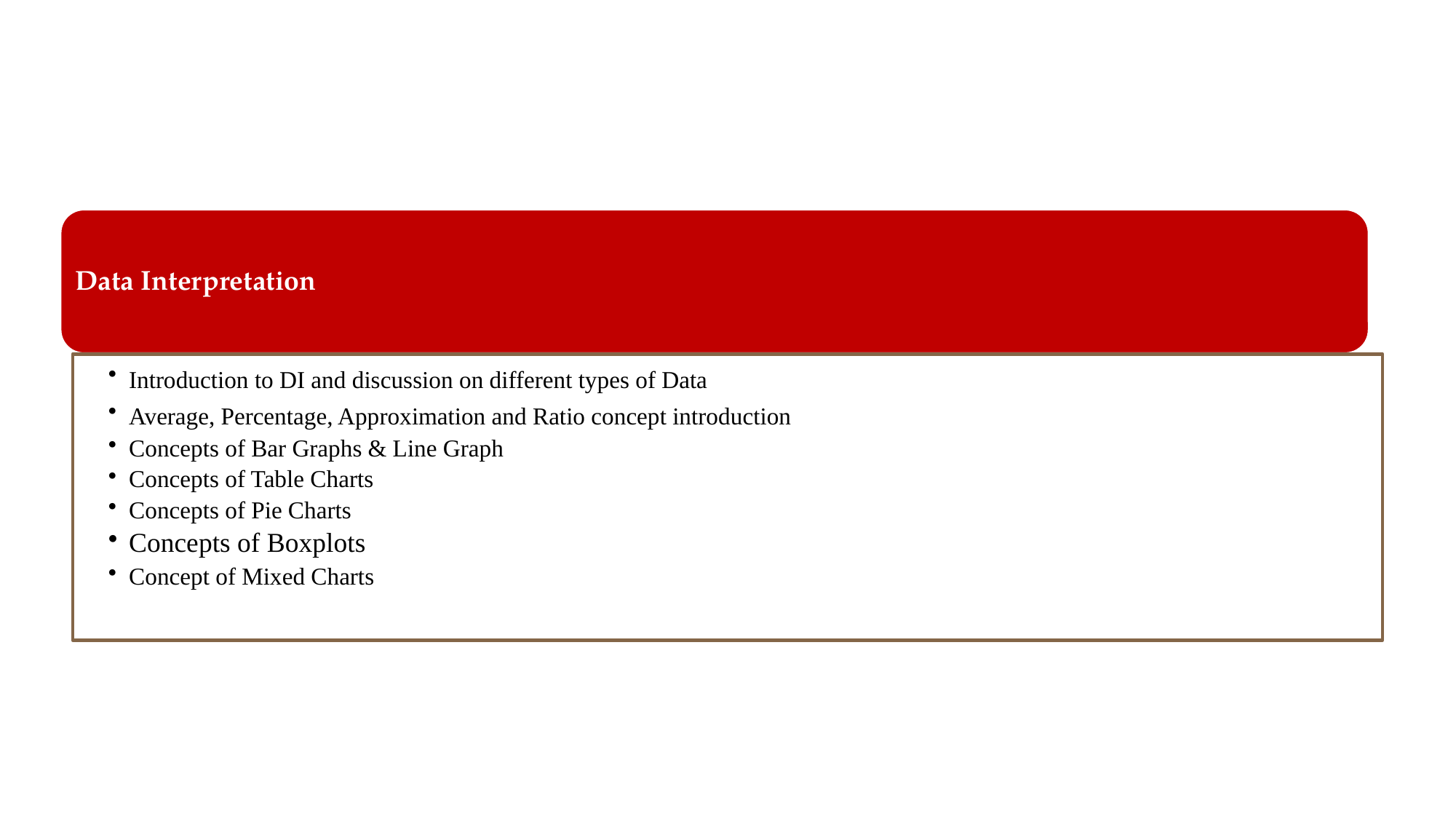

Data Interpretation

Introduction to DI and discussion on different types of Data
Average, Percentage, Approximation and Ratio concept introduction
Concepts of Bar Graphs & Line Graph
Concepts of Table Charts
Concepts of Pie Charts
Concepts of Boxplots
Concept of Mixed Charts